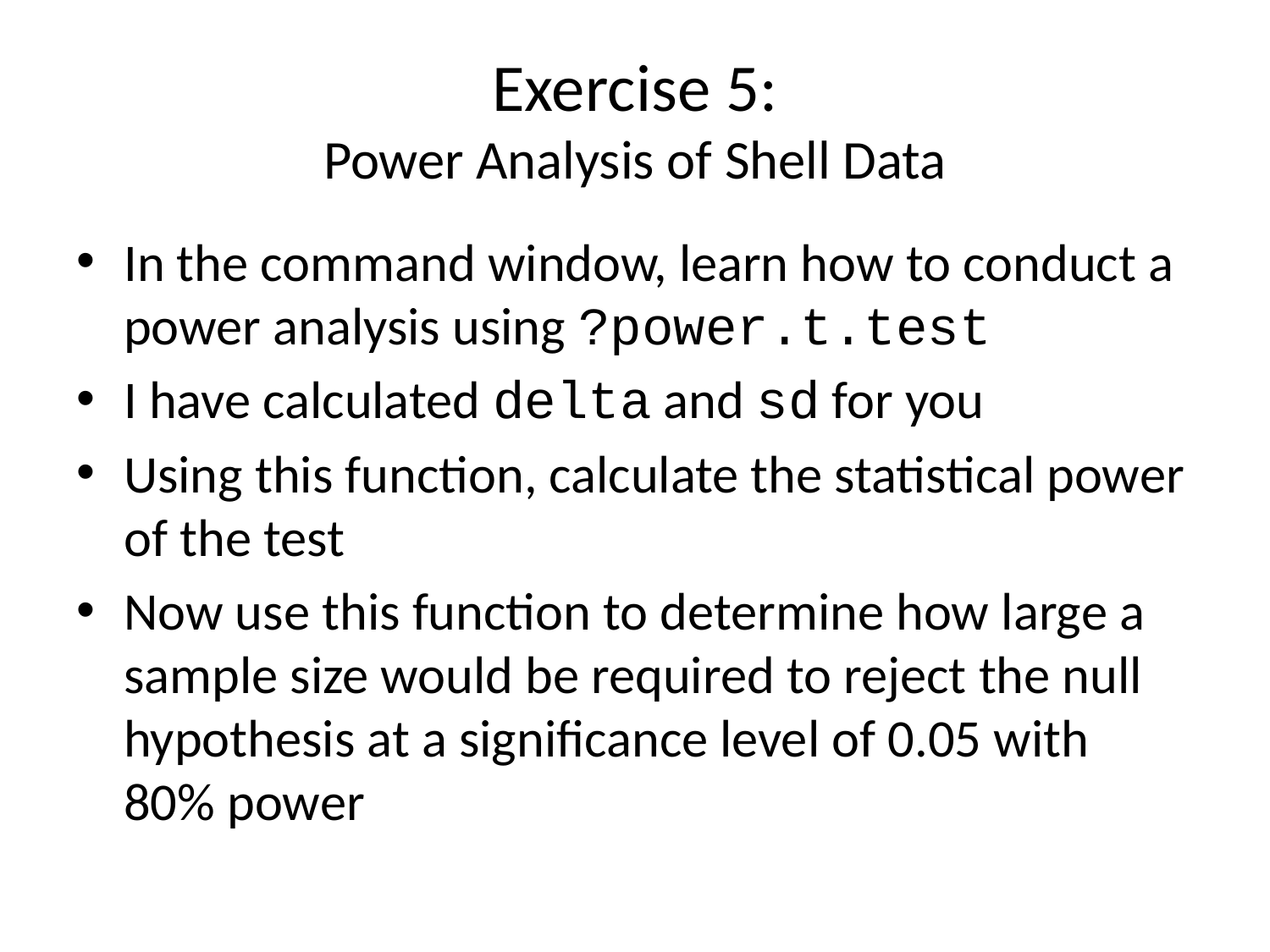

# Exercise 5: Power Analysis of Shell Data
In the command window, learn how to conduct a power analysis using ?power.t.test
I have calculated delta and sd for you
Using this function, calculate the statistical power of the test
Now use this function to determine how large a sample size would be required to reject the null hypothesis at a significance level of 0.05 with 80% power